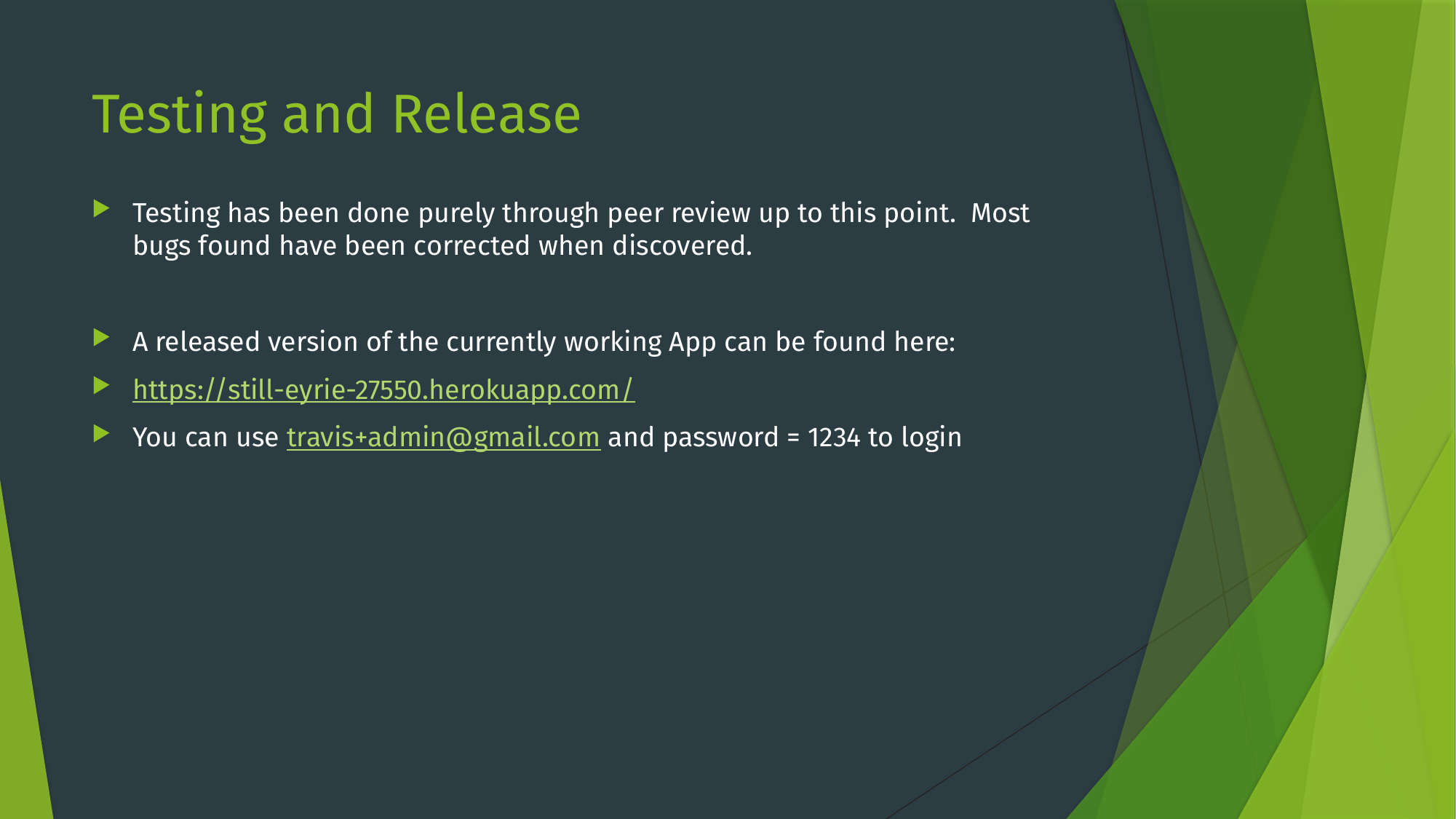

# Testing and Release
Testing has been done purely through peer review up to this point.  Most bugs found have been corrected when discovered.

A released version of the currently working App can be found here:
https://still-eyrie-27550.herokuapp.com/
You can use travis+admin@gmail.com and password = 1234 to login